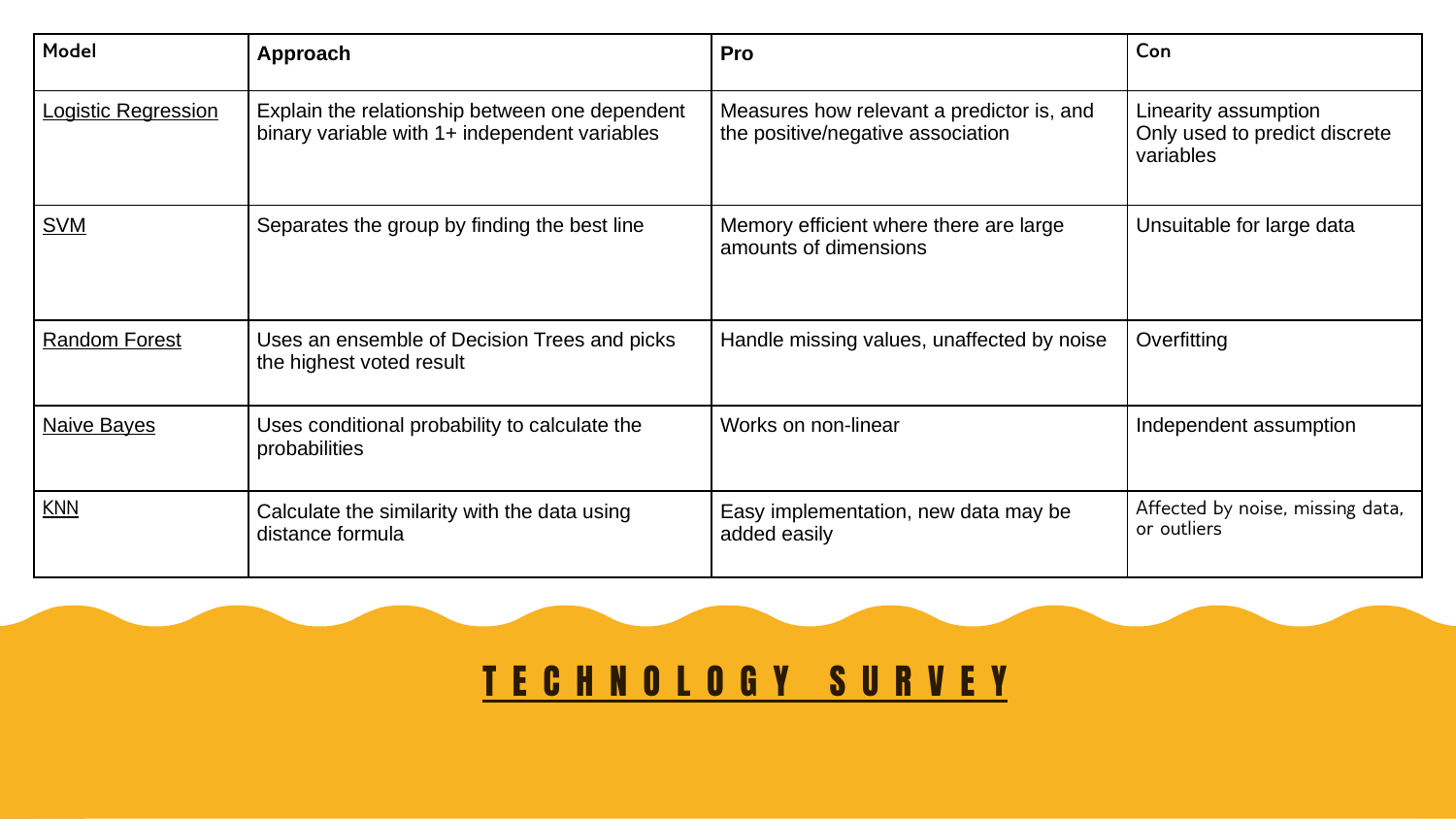

| Model | Approach | Pro | Con |
| --- | --- | --- | --- |
| Logistic Regression | Explain the relationship between one dependent binary variable with 1+ independent variables | Measures how relevant a predictor is, and the positive/negative association | Linearity assumption Only used to predict discrete variables |
| SVM | Separates the group by finding the best line | Memory efficient where there are large amounts of dimensions | Unsuitable for large data |
| Random Forest | Uses an ensemble of Decision Trees and picks the highest voted result | Handle missing values, unaffected by noise | Overfitting |
| Naive Bayes | Uses conditional probability to calculate the probabilities | Works on non-linear | Independent assumption |
| KNN | Calculate the similarity with the data using distance formula | Easy implementation, new data may be added easily | Affected by noise, missing data, or outliers |

# Technology Survey